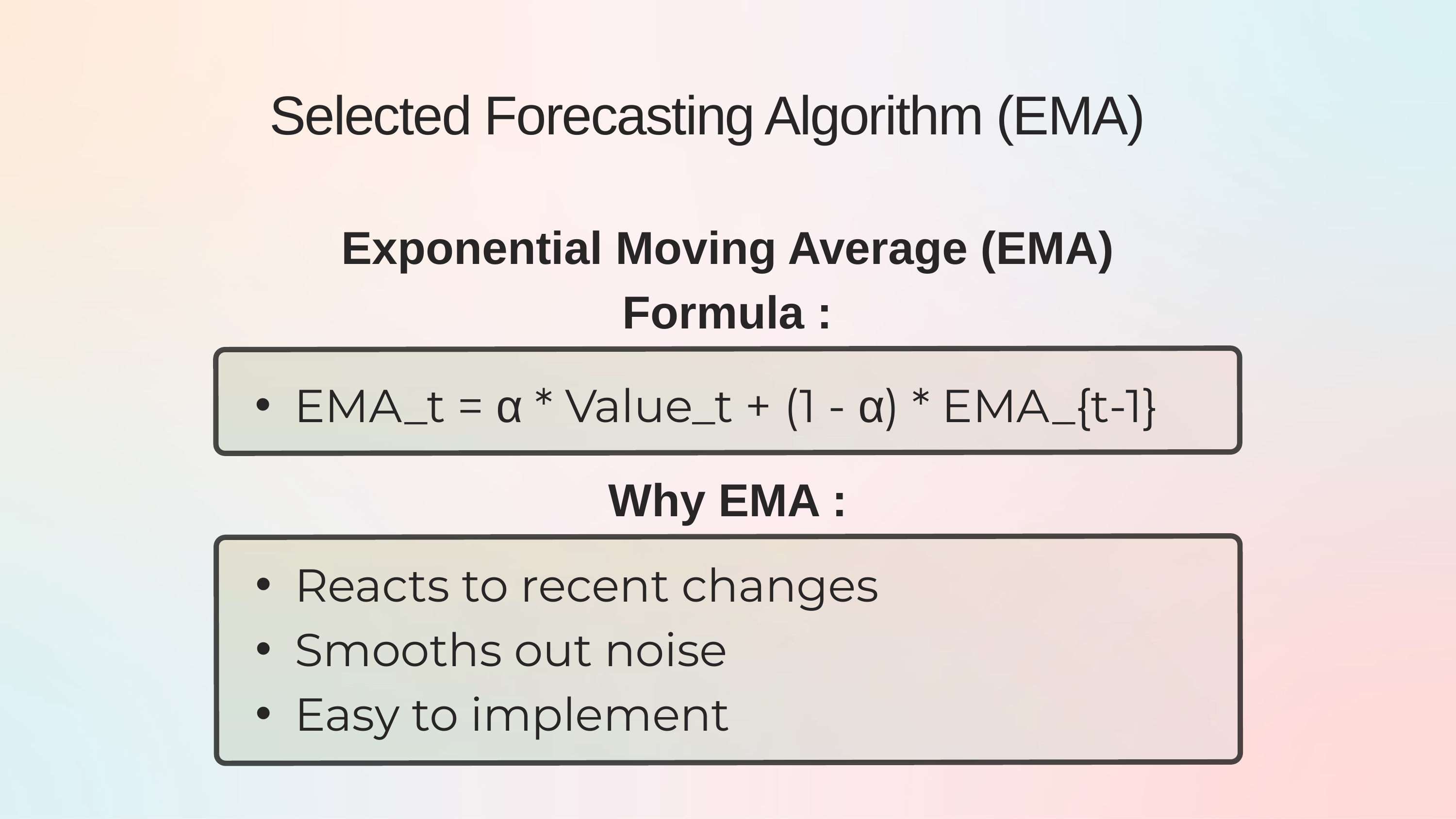

Selected Forecasting Algorithm (EMA)
Exponential Moving Average (EMA) Formula :

EMA_t = α * Value_t + (1 - α) * EMA_{t-1}
Why EMA :

Reacts to recent changes
Smooths out noise
Easy to implement